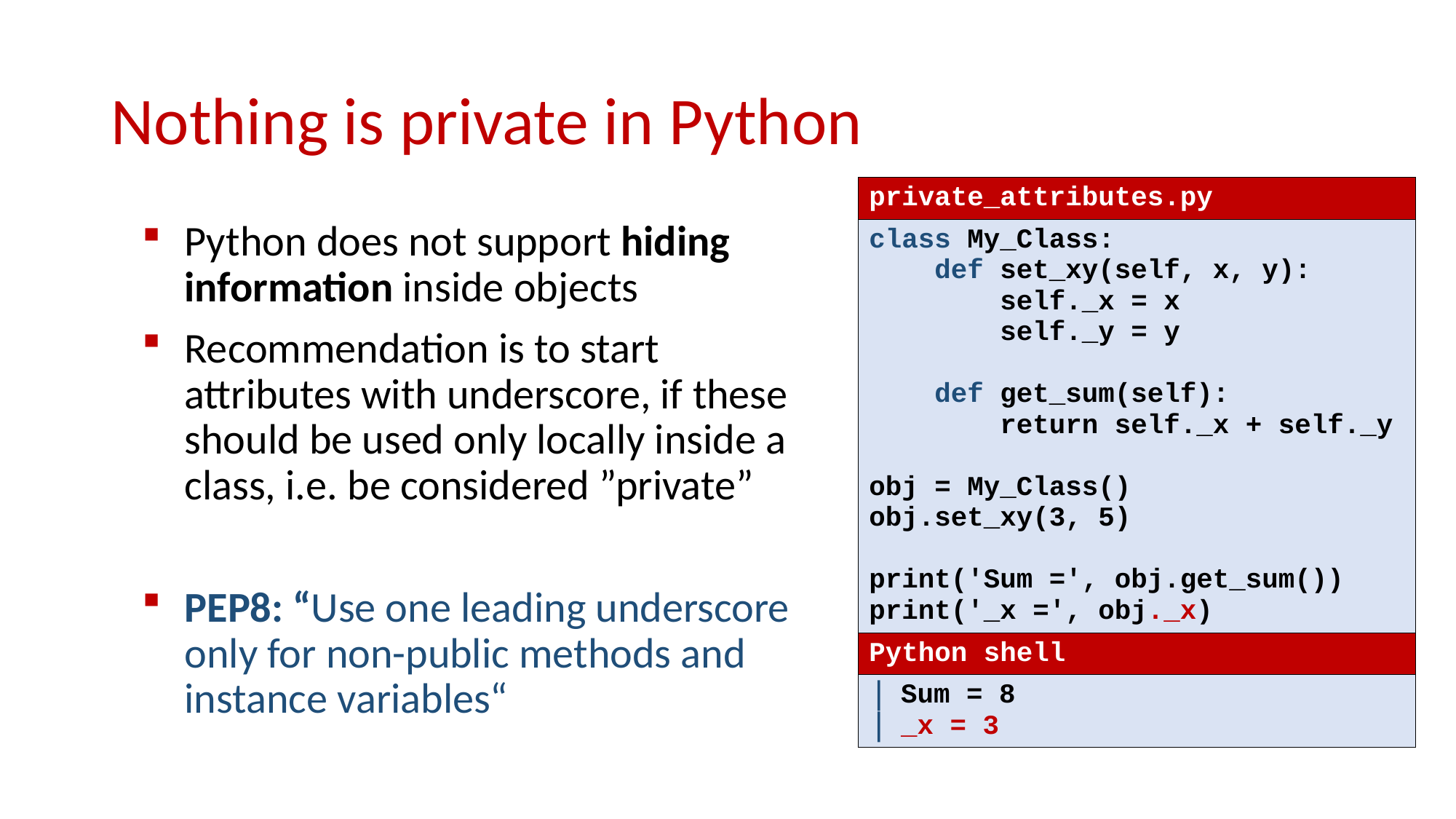

# Nothing is private in Python
| private\_attributes.py |
| --- |
| class My\_Class: def set\_xy(self, x, y): self.\_x = x self.\_y = y def get\_sum(self): return self.\_x + self.\_y obj = My\_Class() obj.set\_xy(3, 5) print('Sum =', obj.get\_sum()) print('\_x =', obj.\_x) |
| Python shell |
| Sum = 8 \_x = 3 |
Python does not support hiding information inside objects
Recommendation is to start attributes with underscore, if these should be used only locally inside a class, i.e. be considered ”private”

PEP8: “Use one leading underscore only for non-public methods and instance variables“